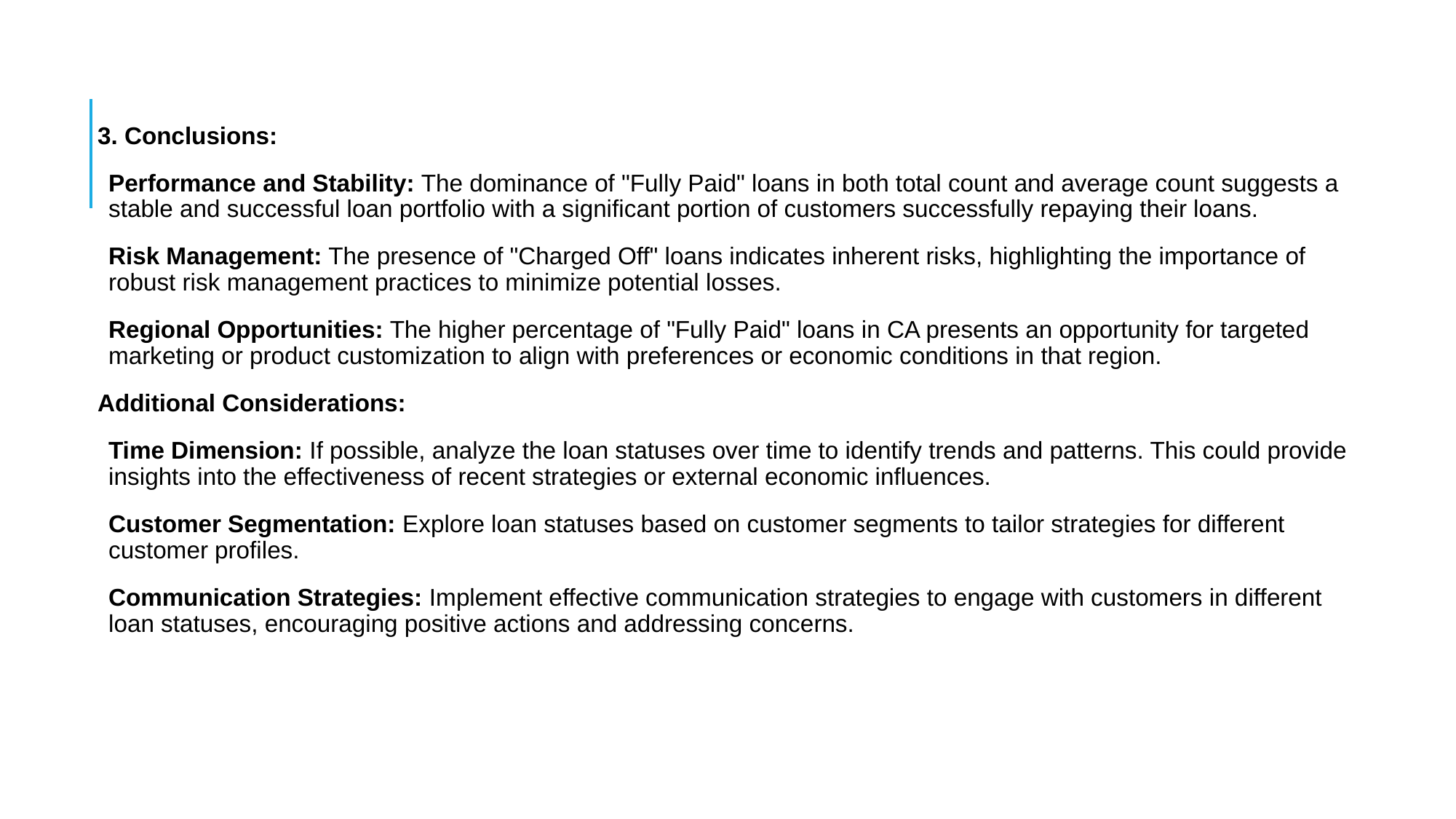

3. Conclusions:
Performance and Stability: The dominance of "Fully Paid" loans in both total count and average count suggests a stable and successful loan portfolio with a significant portion of customers successfully repaying their loans.
Risk Management: The presence of "Charged Off" loans indicates inherent risks, highlighting the importance of robust risk management practices to minimize potential losses.
Regional Opportunities: The higher percentage of "Fully Paid" loans in CA presents an opportunity for targeted marketing or product customization to align with preferences or economic conditions in that region.
Additional Considerations:
Time Dimension: If possible, analyze the loan statuses over time to identify trends and patterns. This could provide insights into the effectiveness of recent strategies or external economic influences.
Customer Segmentation: Explore loan statuses based on customer segments to tailor strategies for different customer profiles.
Communication Strategies: Implement effective communication strategies to engage with customers in different loan statuses, encouraging positive actions and addressing concerns.